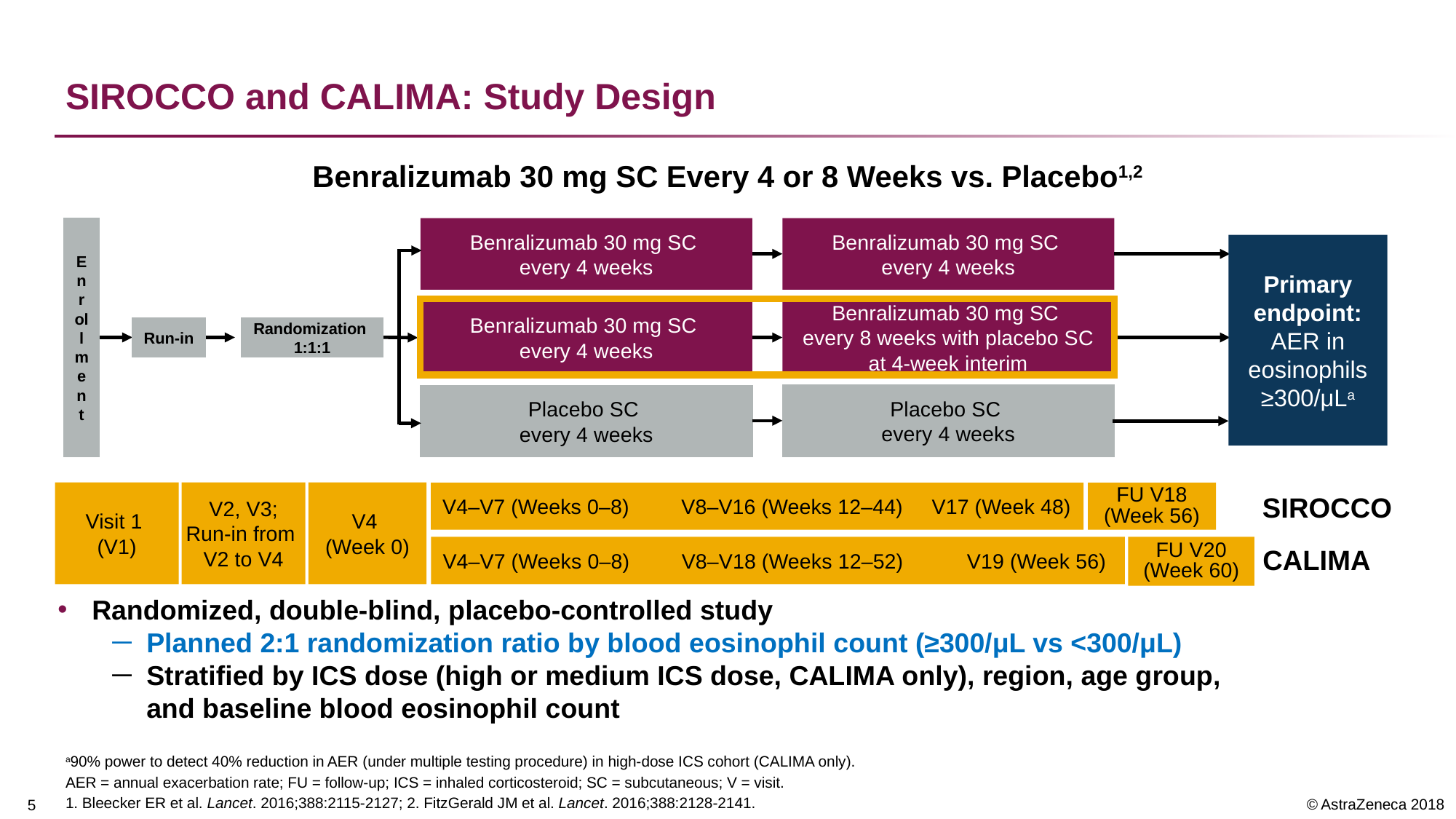

# SIROCCO and CALIMA: Study Design
Benralizumab 30 mg SC Every 4 or 8 Weeks vs. Placebo1,2
Enrollment
Benralizumab 30 mg SC
every 4 weeks
Benralizumab 30 mg SC
every 4 weeks

Primary endpoint: AER in eosinophils ≥300/μLa

Benralizumab 30 mg SC
every 4 weeks
Benralizumab 30 mg SC
every 8 weeks with placebo SC at 4-week interim
Run-in
Placebo SC
every 4 weeks
Placebo SC
every 4 weeks

Randomization
1:1:1
Visit 1
(V1)
V2, V3;
Run-in from
V2 to V4
V4
(Week 0)
V4–V7 (Weeks 0–8)         V8–V16 (Weeks 12–44)     V17 (Week 48)
FU V18
(Week 56)
V4–V7 (Weeks 0–8)         V8–V18 (Weeks 12–52)           V19 (Week 56)
FU V20
(Week 60)
SIROCCO
CALIMA
Randomized, double-blind, placebo-controlled study
Planned 2:1 randomization ratio by blood eosinophil count (≥300/μL vs <300/μL)
Stratified by ICS dose (high or medium ICS dose, CALIMA only), region, age group, and baseline blood eosinophil count
a90% power to detect 40% reduction in AER (under multiple testing procedure) in high-dose ICS cohort (CALIMA only).
AER = annual exacerbation rate; FU = follow-up; ICS = inhaled corticosteroid; SC = subcutaneous; V = visit.
1. Bleecker ER et al. Lancet. 2016;388:2115-2127; 2. FitzGerald JM et al. Lancet. 2016;388:2128-2141.
5